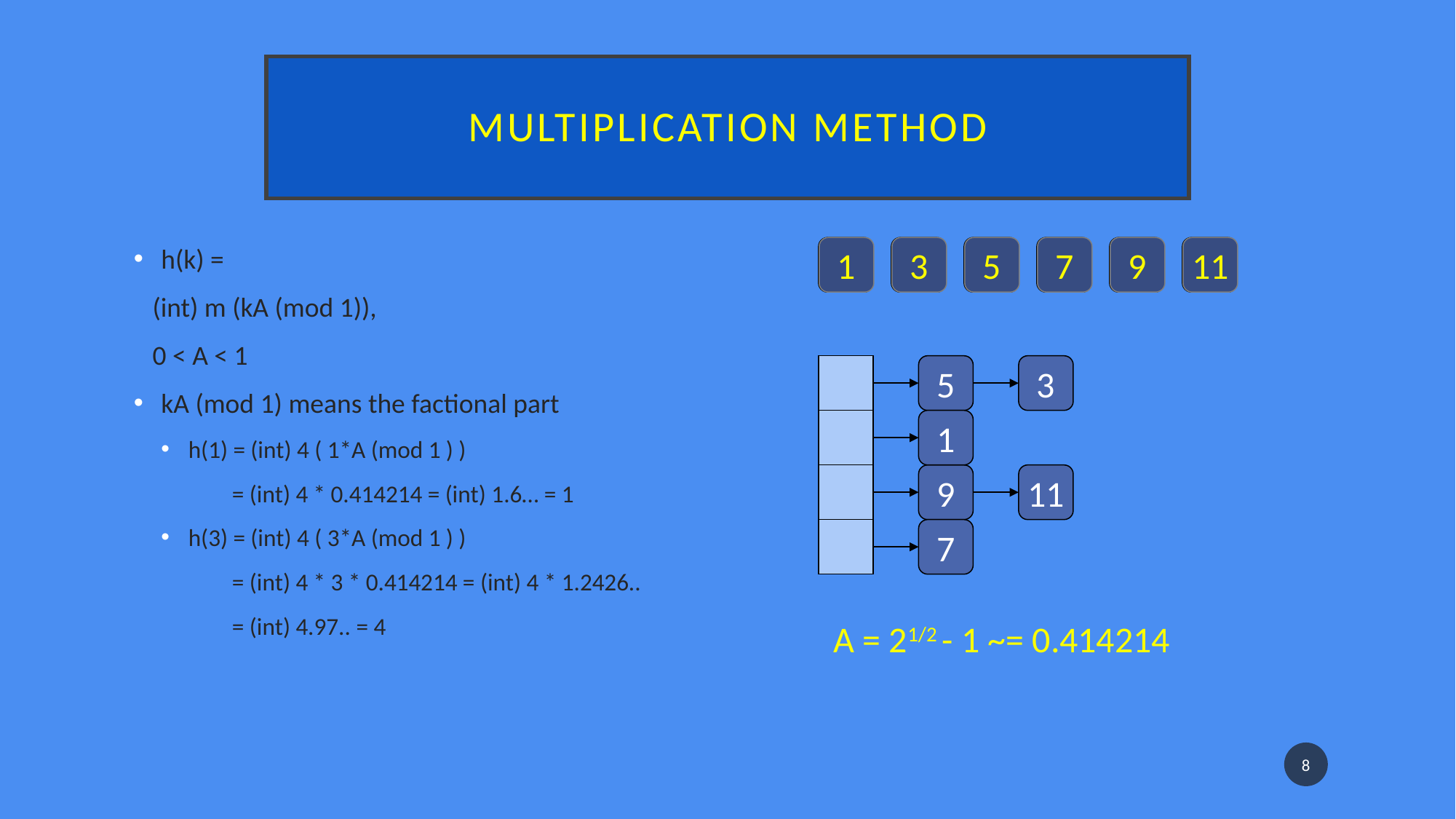

# Multiplication method
h(k) =
   (int) m (kA (mod 1)),
   0 < A < 1
kA (mod 1) means the factional part
h(1) = (int) 4 ( 1*A (mod 1 ) )
             = (int) 4 * 0.414214 = (int) 1.6… = 1
h(3) = (int) 4 ( 3*A (mod 1 ) )
             = (int) 4 * 3 * 0.414214 = (int) 4 * 1.2426..
             = (int) 4.97.. = 4
1
3
5
7
9
11
1
3
5
7
9
11

5
3
1
9
11
7
A = 21/2 - 1 ~= 0.414214
8